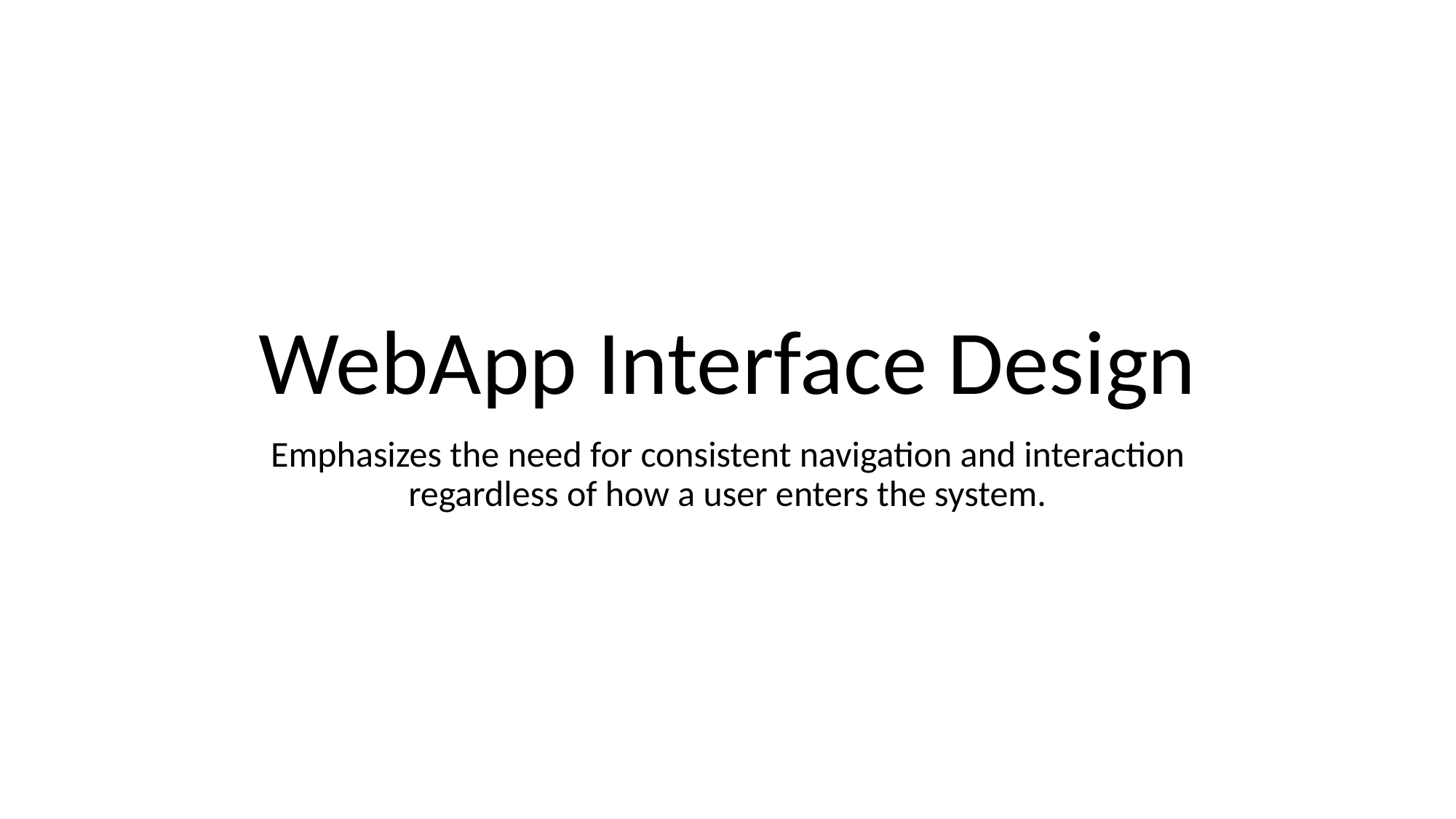

# WebApp Interface Design
Emphasizes the need for consistent navigation and interaction regardless of how a user enters the system.